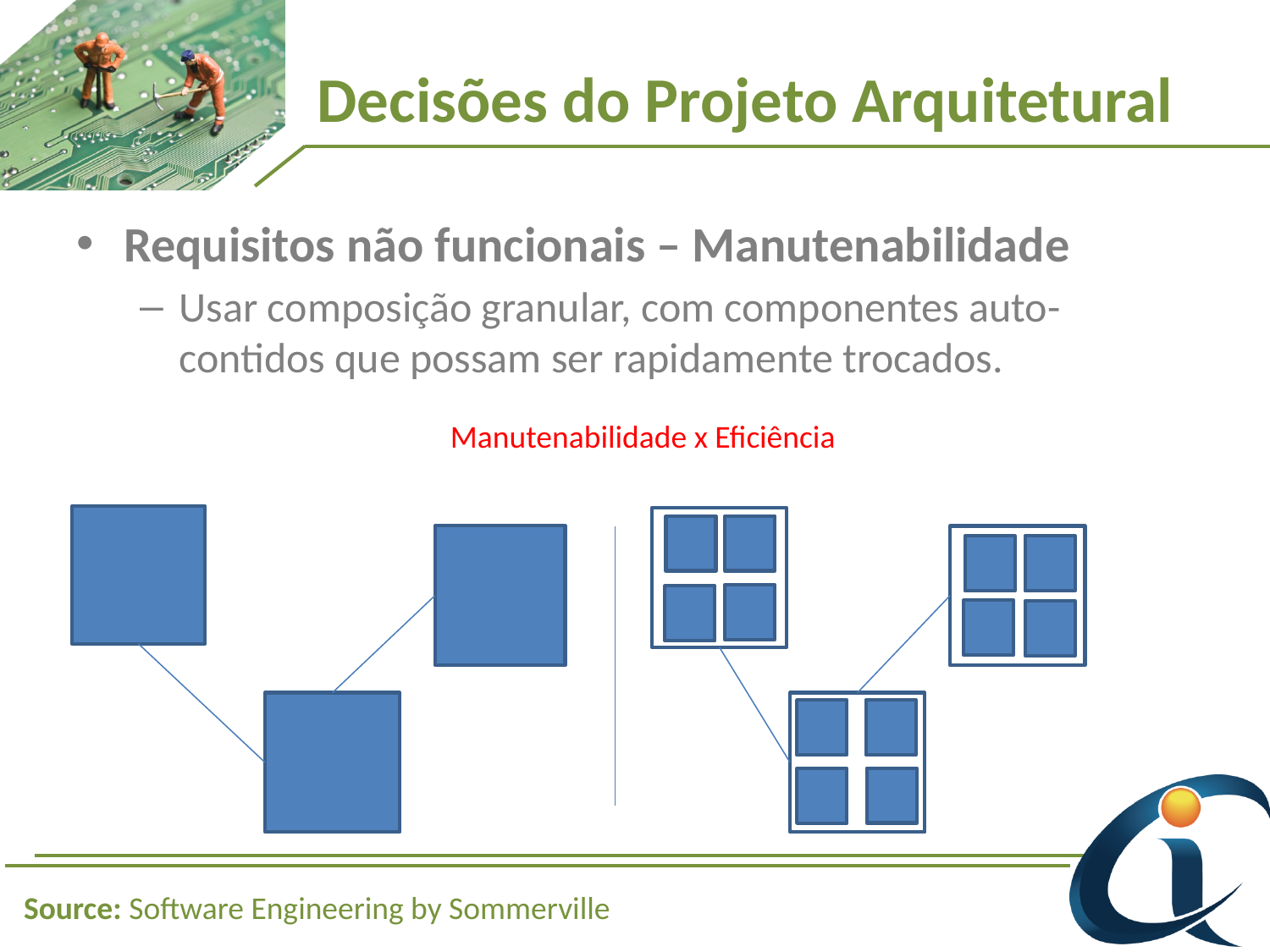

# Decisões do Projeto Arquitetural
Requisitos não funcionais – Manutenabilidade
Usar composição granular, com componentes auto-contidos que possam ser rapidamente trocados.

Manutenabilidade x Eficiência